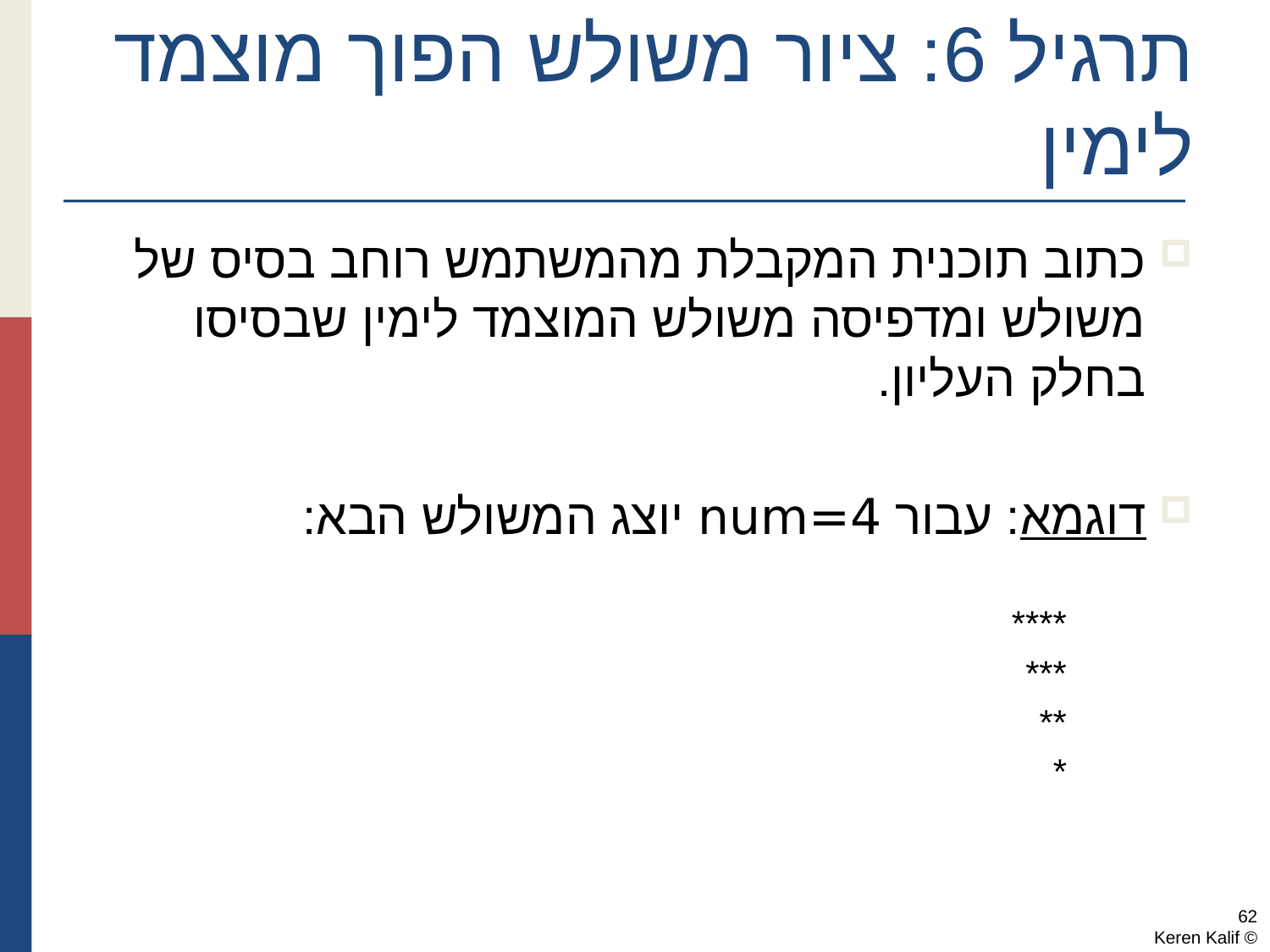

# תרגיל 6: ציור משולש הפוך מוצמד לימין
כתוב תוכנית המקבלת מהמשתמש רוחב בסיס של משולש ומדפיסה משולש המוצמד לימין שבסיסו בחלק העליון.

דוגמא: עבור num=4 יוצג המשולש הבא:

****
***
**
*